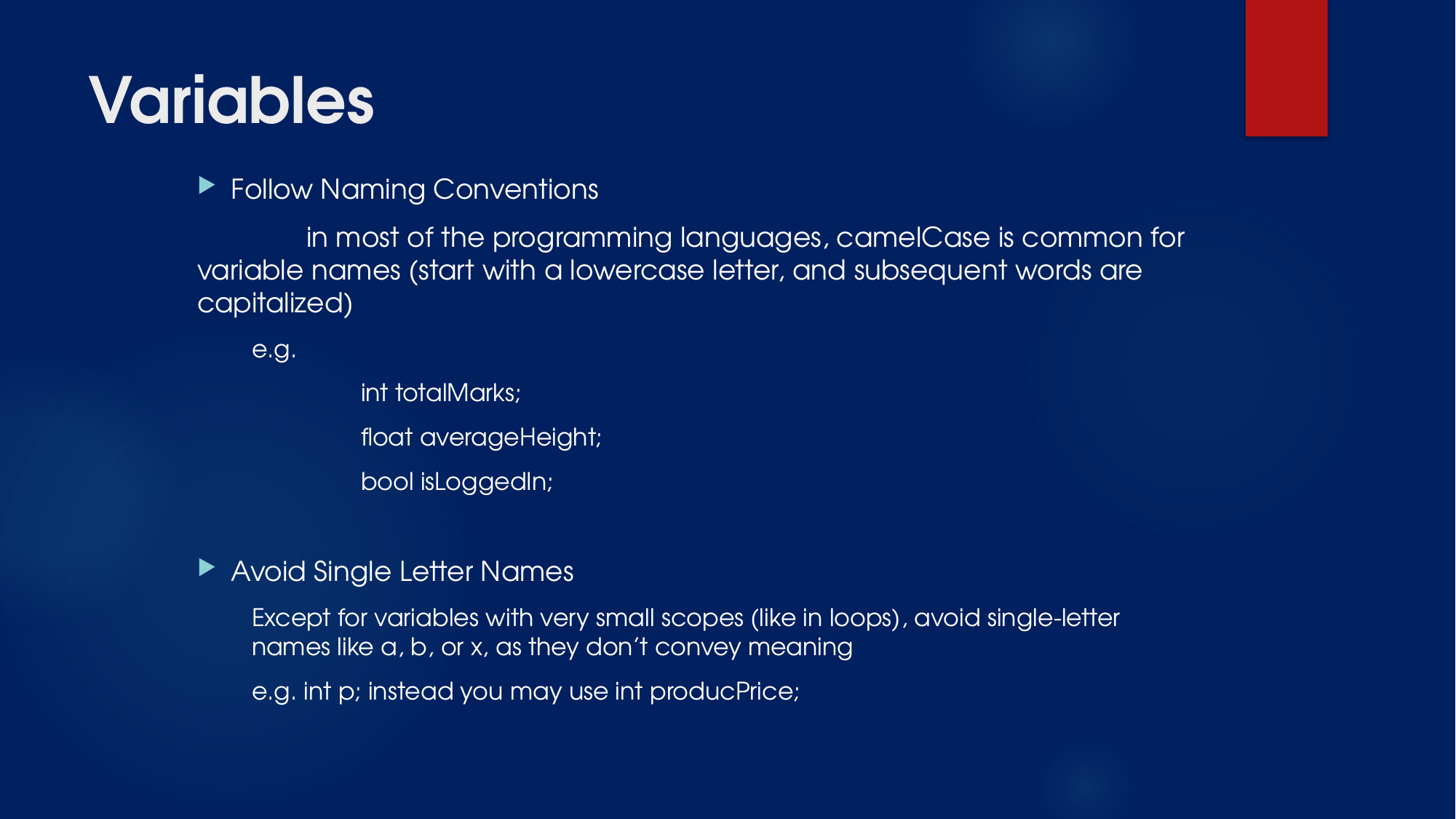

# Variables
Follow Naming Conventions
	in most of the programming languages, camelCase is common for variable names (start with a lowercase letter, and subsequent words are capitalized)
e.g.
	int totalMarks;
	float averageHeight;
	bool isLoggedIn;

Avoid Single Letter Names
Except for variables with very small scopes (like in loops), avoid single-letter names like a, b, or x, as they don’t convey meaning
e.g. int p; instead you may use int producPrice;